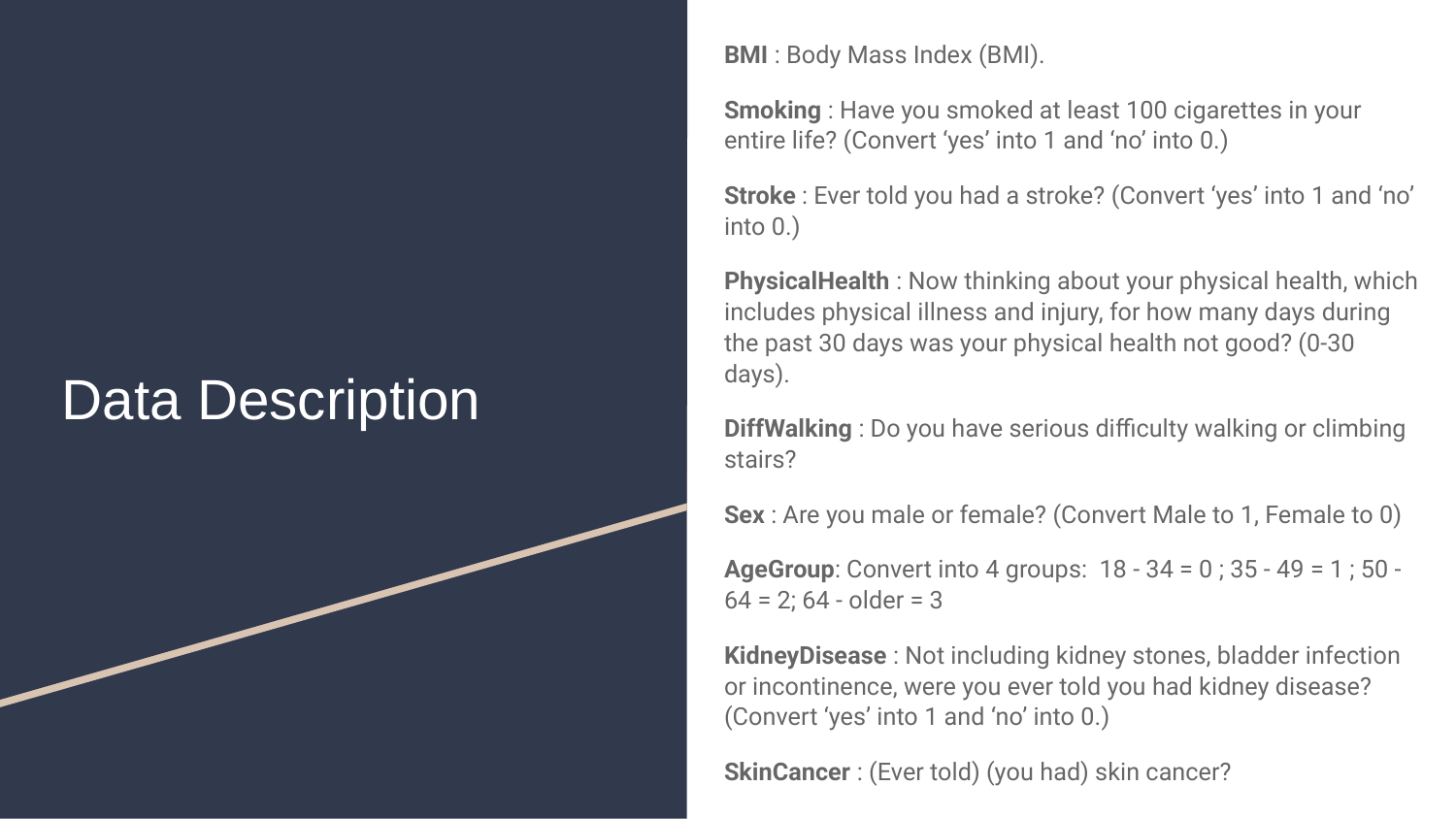

BMI : Body Mass Index (BMI).
Smoking : Have you smoked at least 100 cigarettes in your entire life? (Convert ‘yes’ into 1 and ‘no’ into 0.)
Stroke : Ever told you had a stroke? (Convert ‘yes’ into 1 and ‘no’ into 0.)
PhysicalHealth : Now thinking about your physical health, which includes physical illness and injury, for how many days during the past 30 days was your physical health not good? (0-30 days).
DiffWalking : Do you have serious difficulty walking or climbing stairs?
Sex : Are you male or female? (Convert Male to 1, Female to 0)
AgeGroup: Convert into 4 groups:  18 - 34 = 0 ; 35 - 49 = 1 ; 50 - 64 = 2; 64 - older = 3
KidneyDisease : Not including kidney stones, bladder infection or incontinence, were you ever told you had kidney disease?  (Convert ‘yes’ into 1 and ‘no’ into 0.)
SkinCancer : (Ever told) (you had) skin cancer?

# Data Description